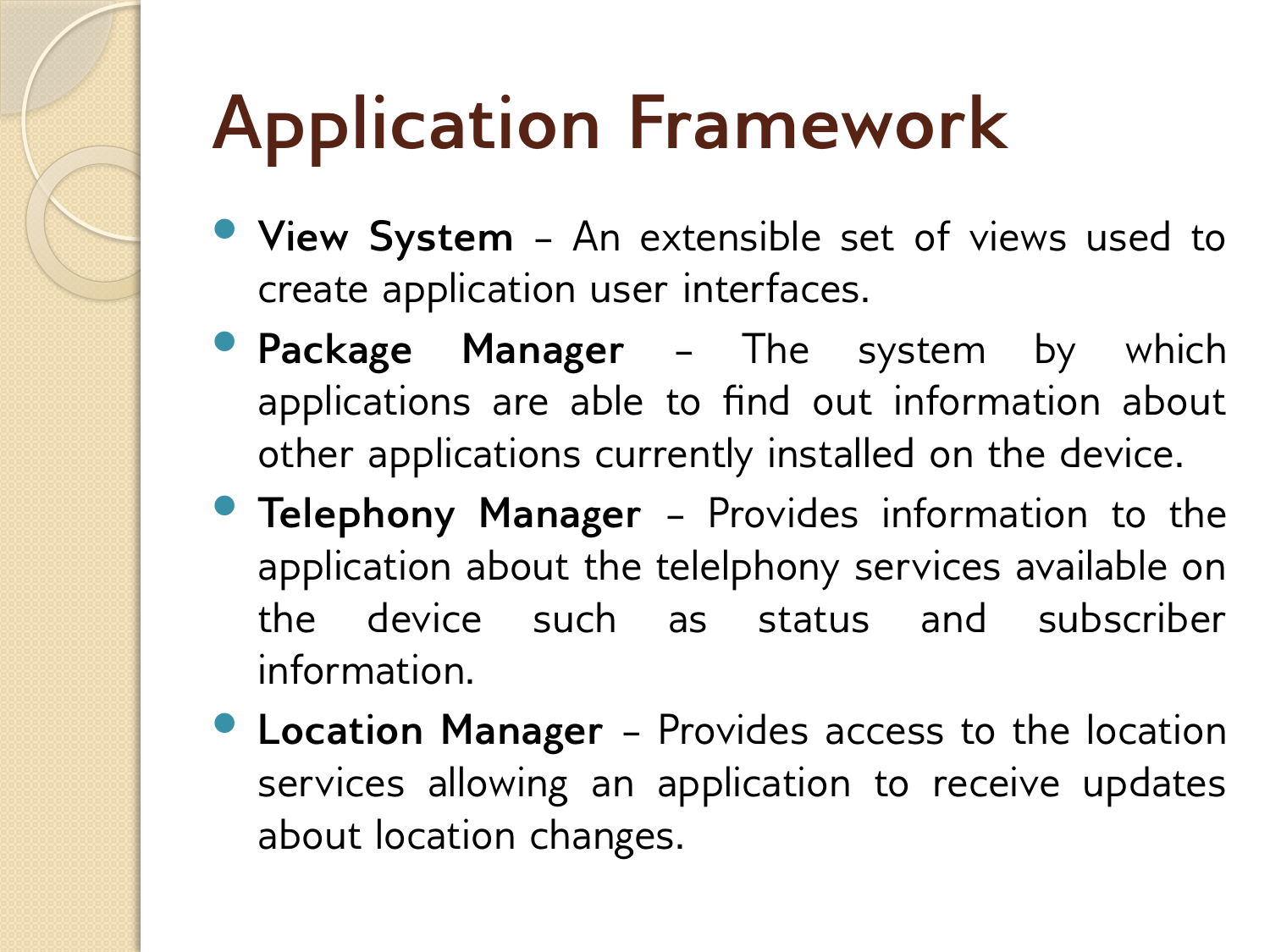

# Application Framework
View System – An extensible set of views used to create application user interfaces.
Package Manager – The system by which applications are able to find out information about other applications currently installed on the device.
Telephony Manager – Provides information to the application about the telelphony services available on the device such as status and subscriber information.
Location Manager – Provides access to the location services allowing an application to receive updates about location changes.